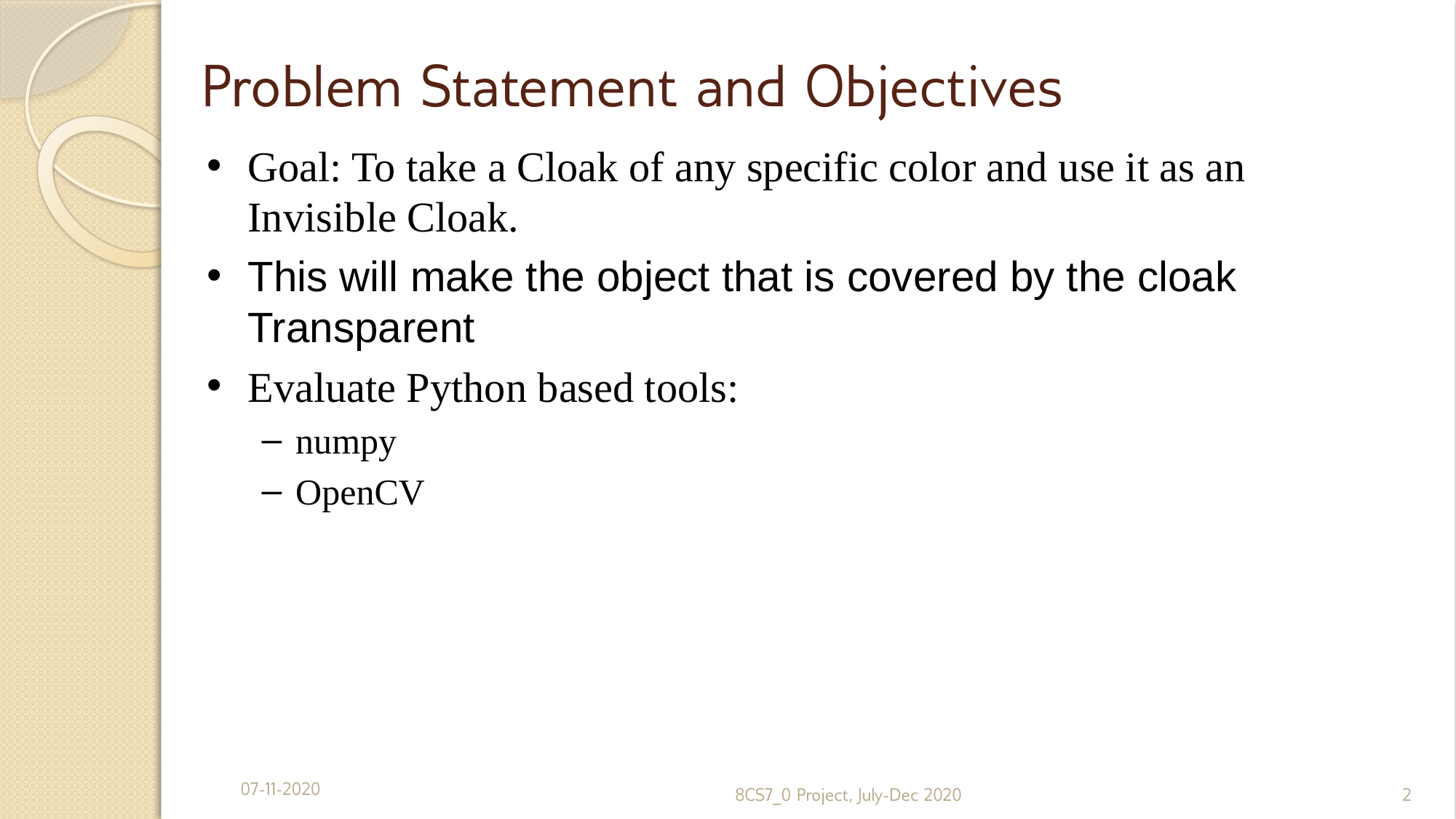

Problem Statement and Objectives

Goal: To take a Cloak of any specific color and use it as an Invisible Cloak.
This will make the object that is covered by the cloak Transparent
Evaluate Python based tools:
numpy
OpenCV

07-11-2020
8CS7_0 Project, July-Dec 2020
2